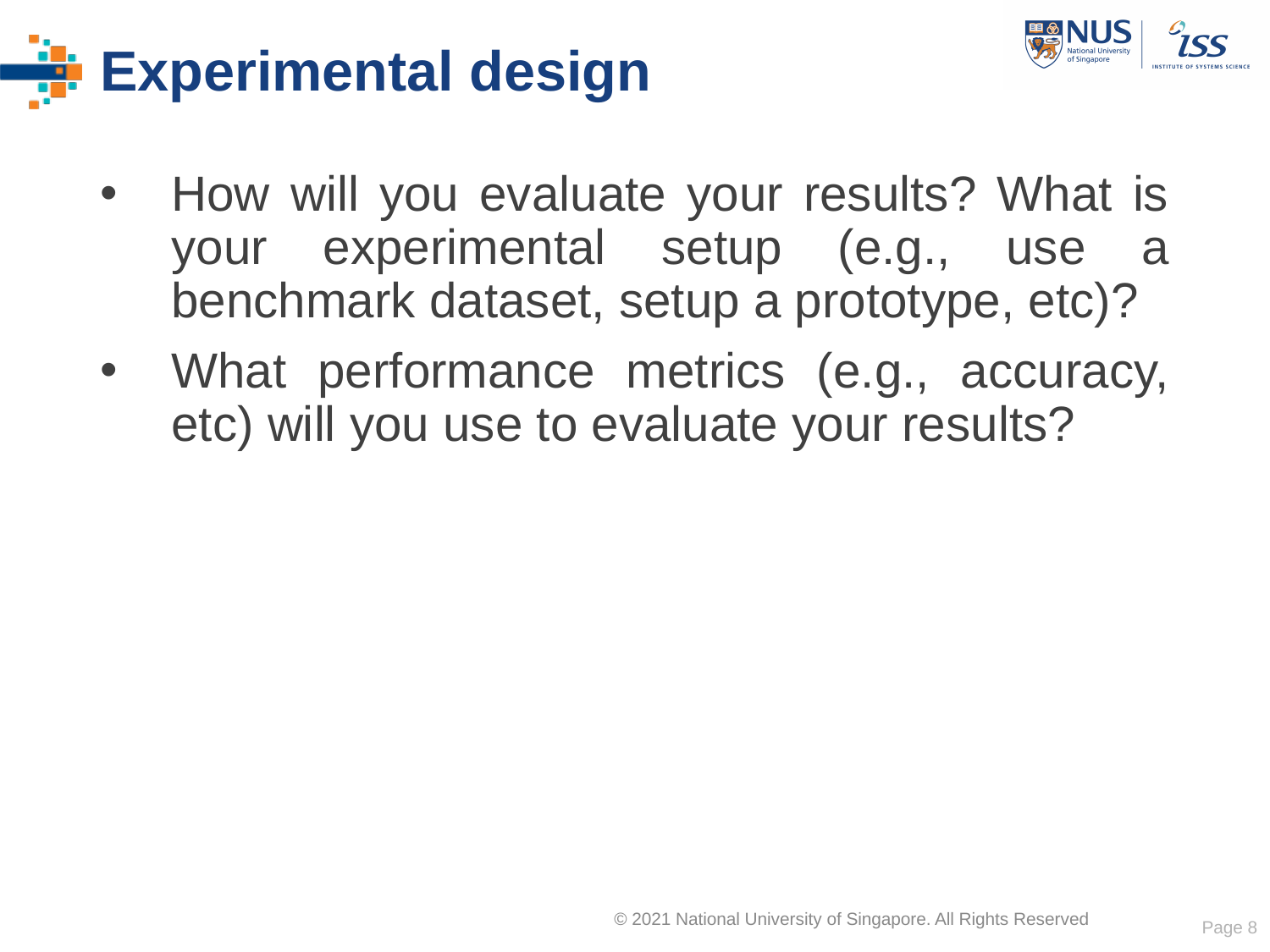

# Experimental design
How will you evaluate your results? What is your experimental setup (e.g., use a benchmark dataset, setup a prototype, etc)?
What performance metrics (e.g., accuracy, etc) will you use to evaluate your results?
Page 8